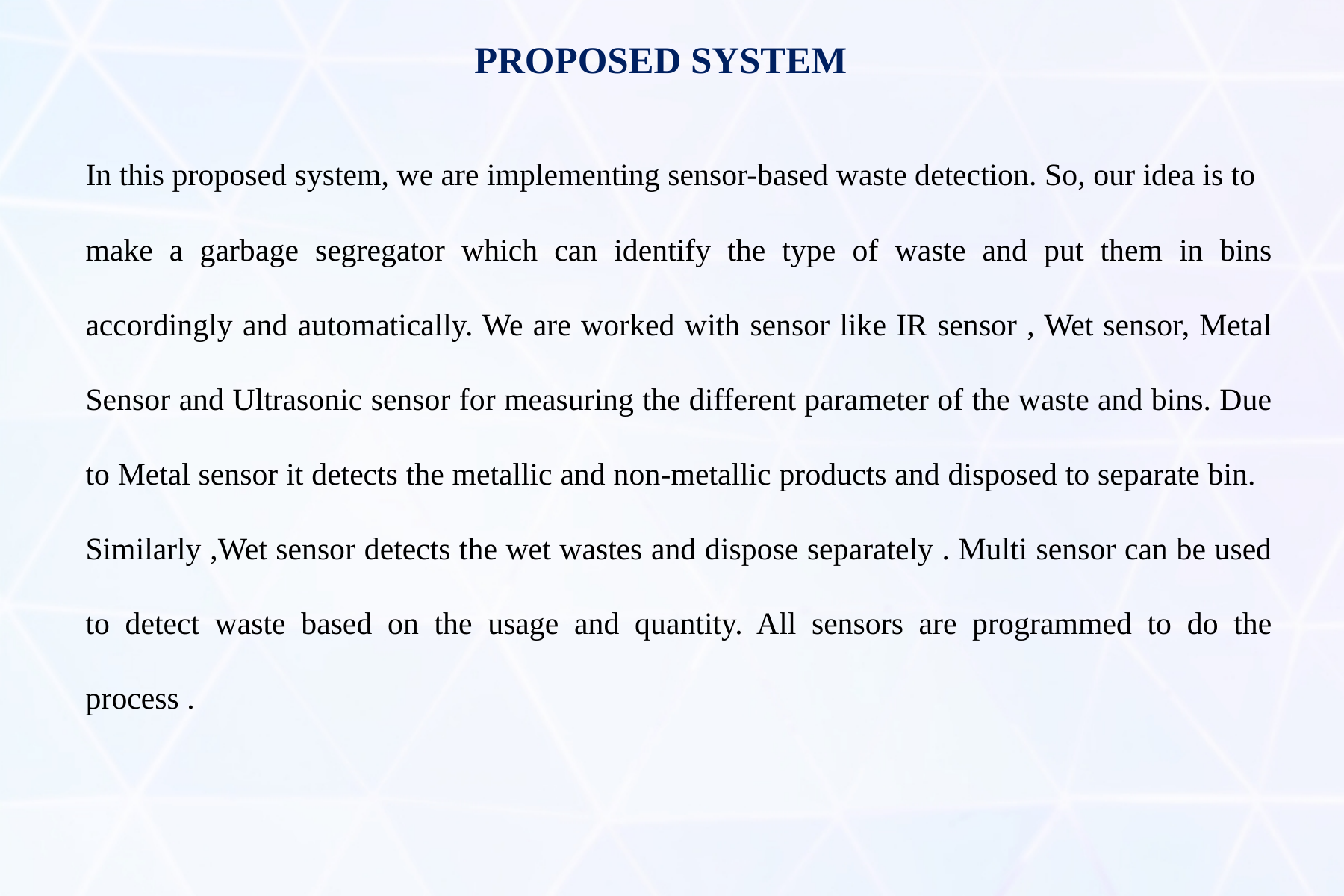

PROPOSED SYSTEM
In this proposed system, we are implementing sensor-based waste detection. So, our idea is to
make a garbage segregator which can identify the type of waste and put them in bins accordingly and automatically. We are worked with sensor like IR sensor , Wet sensor, Metal Sensor and Ultrasonic sensor for measuring the different parameter of the waste and bins. Due to Metal sensor it detects the metallic and non-metallic products and disposed to separate bin.   Similarly ,Wet sensor detects the wet wastes and dispose separately . Multi sensor can be used to detect waste based on the usage and quantity. All sensors are programmed to do the process .